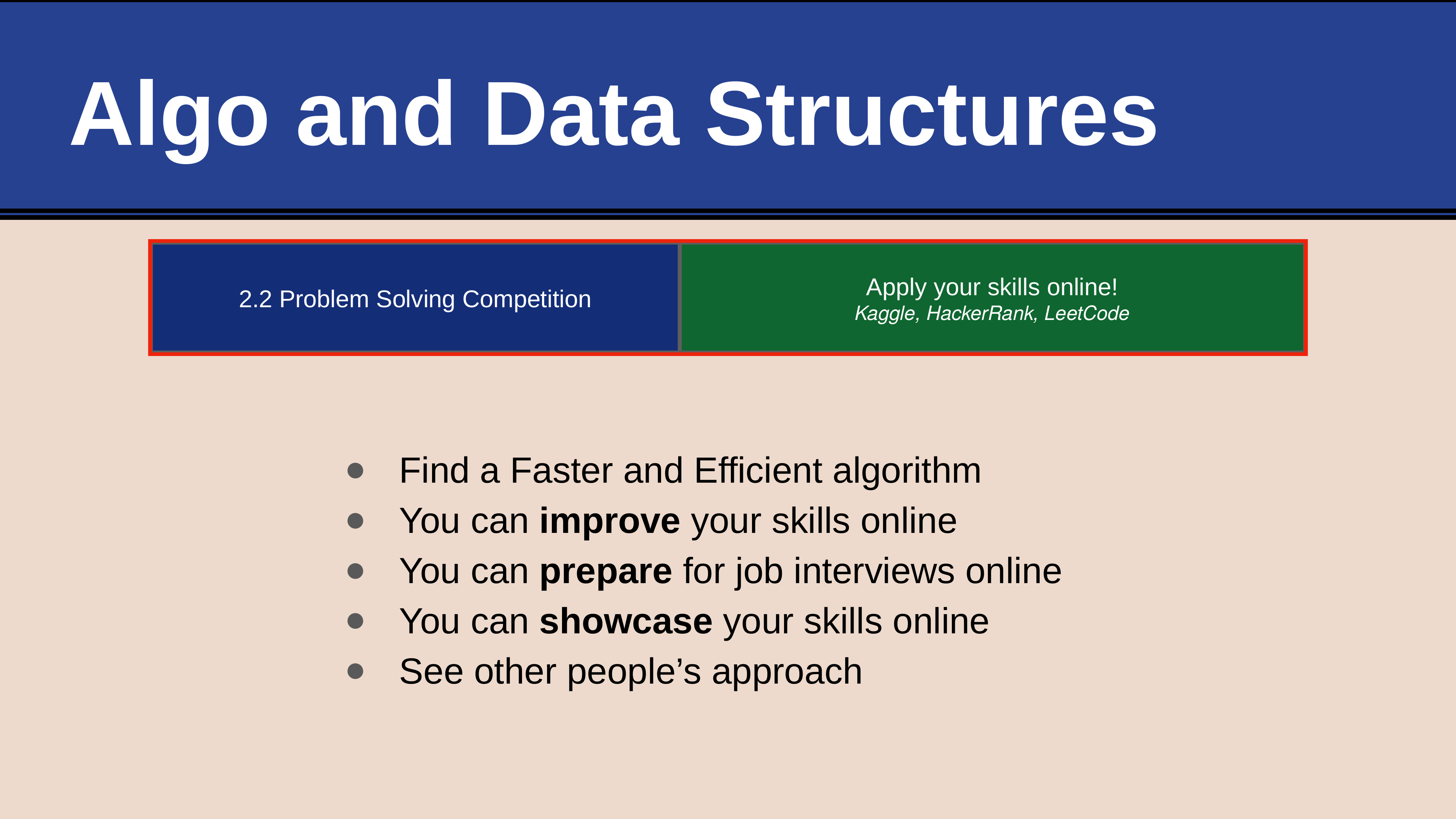

# Algo and Data Structures

2.2 Problem Solving Competition
Apply your skills online!
Kaggle, HackerRank, LeetCode
Find a Faster and Efficient algorithm
You can improve your skills online
You can prepare for job interviews online
You can showcase your skills online
See other people’s approach